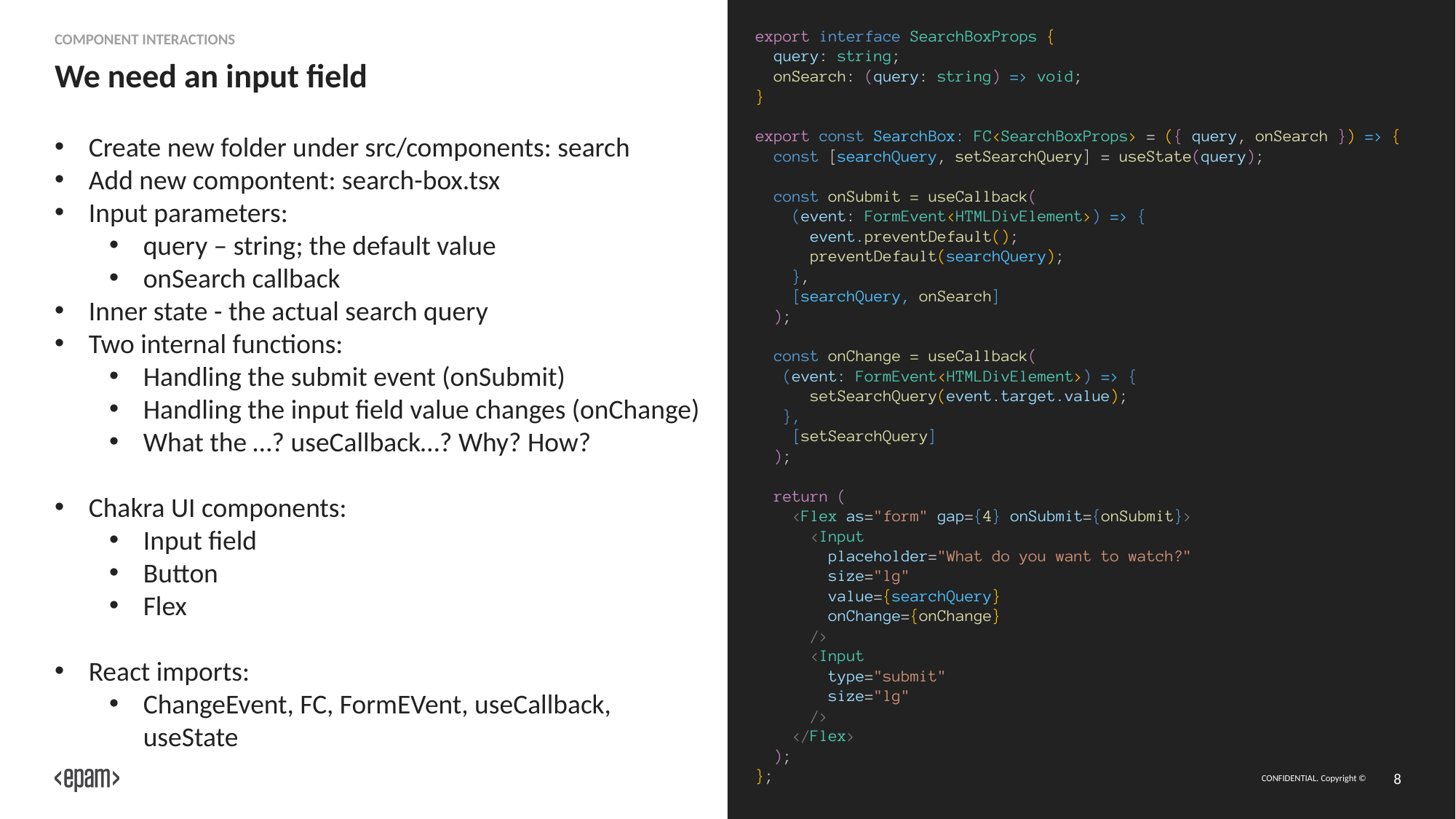

export interface SearchBoxProps {
  query: string;
  onSearch: (query: string) => void;
}

export const SearchBox: FC<SearchBoxProps> = ({ query, onSearch }) => {
  const [searchQuery, setSearchQuery] = useState(query);

  const onSubmit = useCallback(
    (event: FormEvent<HTMLDivElement>) => {
      event.preventDefault();
      preventDefault(searchQuery);
    },
    [searchQuery, onSearch]
  );

  const onChange = useCallback(
   (event: FormEvent<HTMLDivElement>) => {
      setSearchQuery(event.target.value);
   },
    [setSearchQuery]
  );

  return (
    <Flex as="form" gap={4} onSubmit={onSubmit}>
      <Input
        placeholder="What do you want to watch?"
        size="lg"
        value={searchQuery}
        onChange={onChange}
      />
      <Input
        type="submit"
        size="lg"
      />
    </Flex>
  );
};
Component interactions
# We need an input field
Create new folder under src/components: search
Add new compontent: search-box.tsx
Input parameters:
query – string; the default value
onSearch callback
Inner state - the actual search query
Two internal functions:
Handling the submit event (onSubmit)
Handling the input field value changes (onChange)
What the …? useCallback…? Why? How?

Chakra UI components:
Input field
Button
Flex

React imports:
ChangeEvent, FC, FormEVent, useCallback, useState